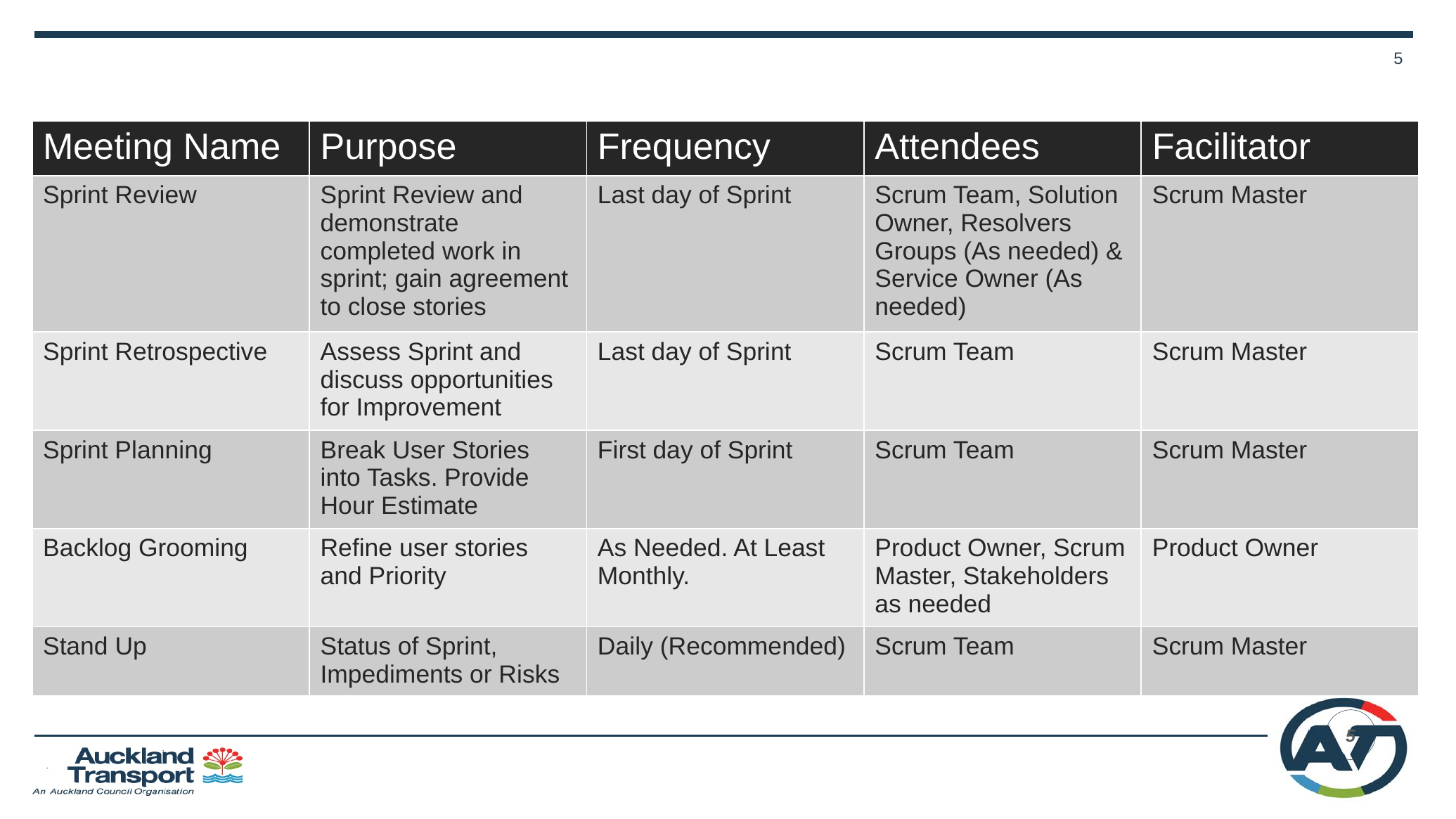

# Working Cadence
| Meeting Name | Purpose | Frequency | Attendees | Facilitator |
| --- | --- | --- | --- | --- |
| Sprint Review | Sprint Review and demonstrate completed work in sprint; gain agreement to close stories | Last day of Sprint | Scrum Team, Solution Owner, Resolvers Groups (As needed) & Service Owner (As needed) | Scrum Master |
| Sprint Retrospective | Assess Sprint and discuss opportunities for Improvement | Last day of Sprint | Scrum Team | Scrum Master |
| Sprint Planning | Break User Stories into Tasks. Provide Hour Estimate | First day of Sprint | Scrum Team | Scrum Master |
| Backlog Grooming | Refine user stories and Priority | As Needed. At Least Monthly. | Product Owner, Scrum Master, Stakeholders as needed | Product Owner |
| Stand Up | Status of Sprint, Impediments or Risks | Daily (Recommended) | Scrum Team | Scrum Master |
5